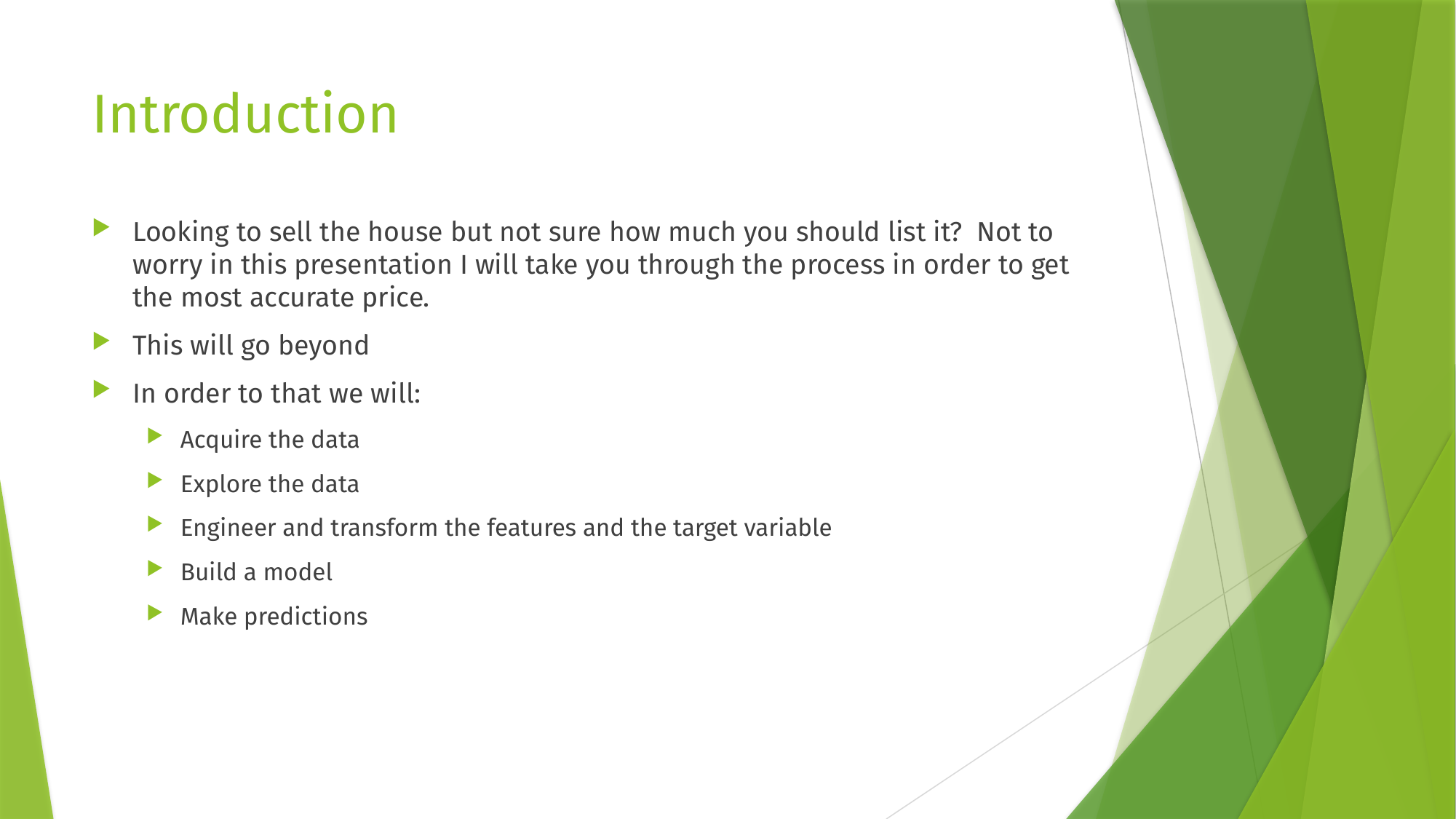

# Introduction
Looking to sell the house but not sure how much you should list it?  Not to worry in this presentation I will take you through the process in order to get the most accurate price.
This will go beyond
In order to that we will:
Acquire the data
Explore the data
Engineer and transform the features and the target variable
Build a model
Make predictions